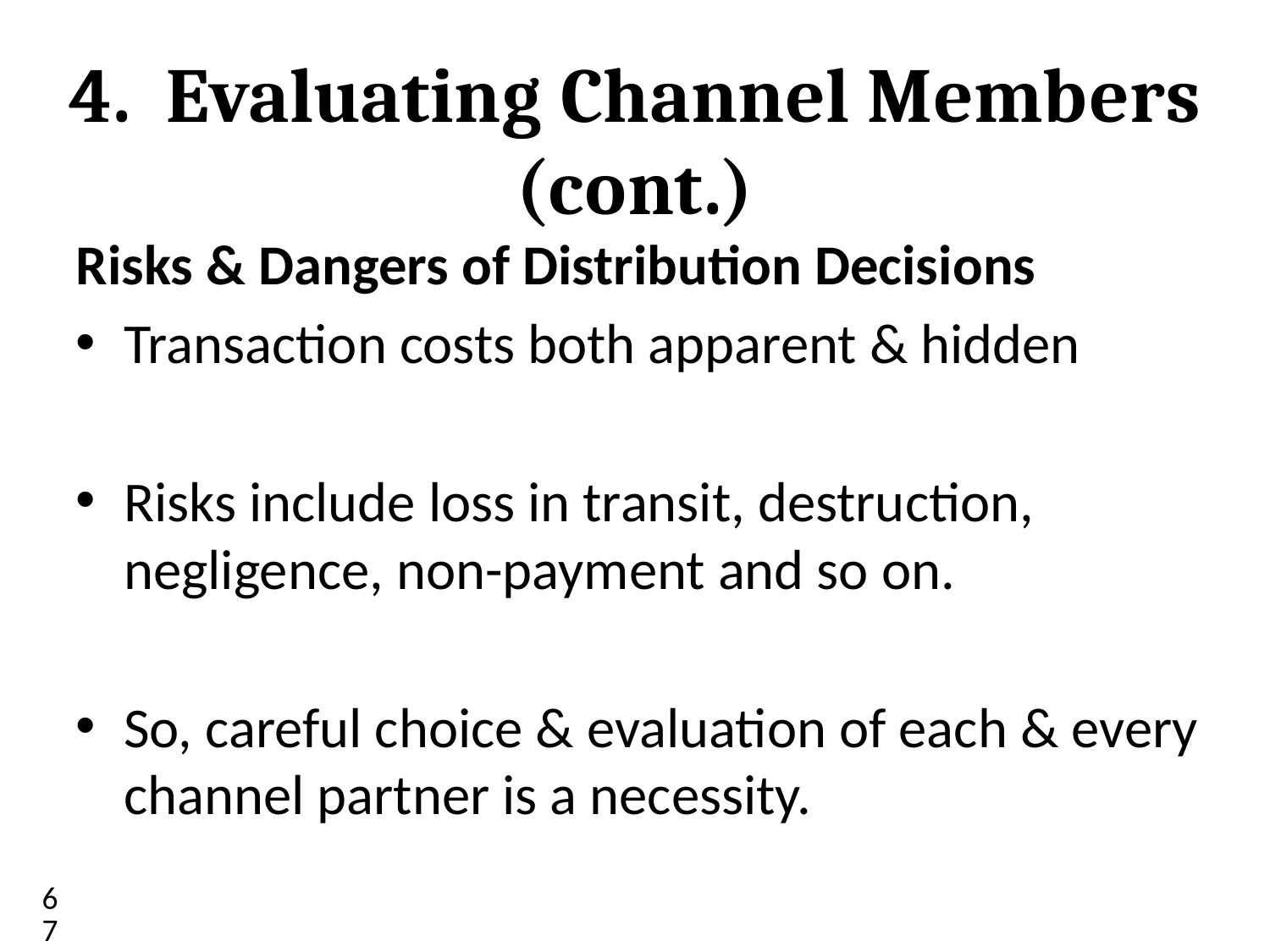

# 4.  Evaluating Channel Members (cont.)
Risks & Dangers of Distribution Decisions
Transaction costs both apparent & hidden

Risks include loss in transit, destruction, negligence, non-payment and so on.

So, careful choice & evaluation of each & every channel partner is a necessity.
67